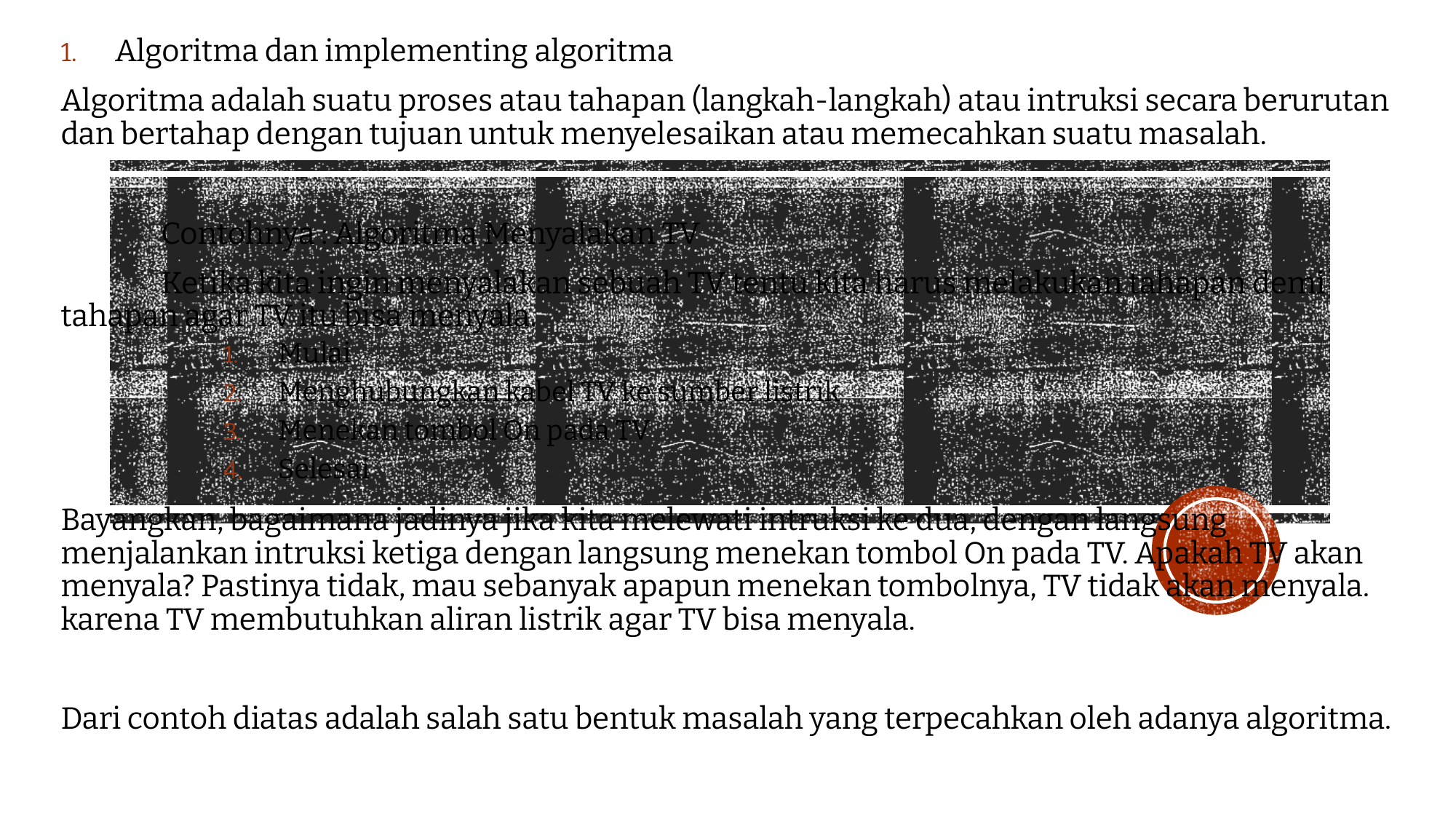

Algoritma dan implementing algoritma
Algoritma adalah suatu proses atau tahapan (langkah-langkah) atau intruksi secara berurutan dan bertahap dengan tujuan untuk menyelesaikan atau memecahkan suatu masalah.

	Contohnya : Algoritma Menyalakan TV
	Ketika kita ingin menyalakan sebuah TV tentu kita harus melakukan tahapan demi 	tahapan agar TV itu bisa menyala.
Mulai
Menghubungkan kabel TV ke sumber listrik
Menekan tombol On pada TV
Selesai
Bayangkan, bagaimana jadinya jika kita melewati intruksi ke dua, dengan langsung menjalankan intruksi ketiga dengan langsung menekan tombol On pada TV. Apakah TV akan menyala? Pastinya tidak, mau sebanyak apapun menekan tombolnya, TV tidak akan menyala. karena TV membutuhkan aliran listrik agar TV bisa menyala.

Dari contoh diatas adalah salah satu bentuk masalah yang terpecahkan oleh adanya algoritma.